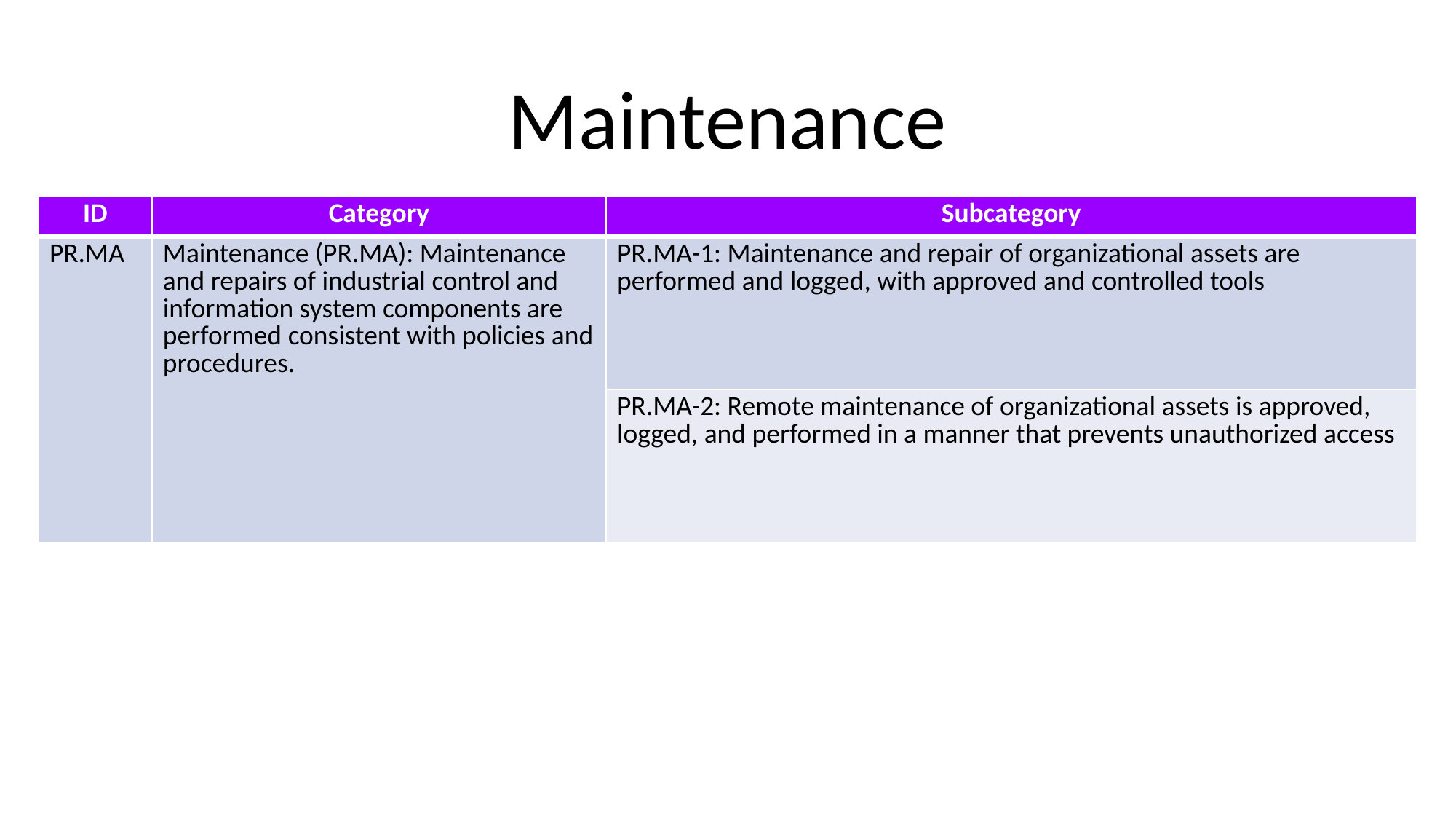

# Maintenance
| ID | Category | Subcategory |
| --- | --- | --- |
| PR.MA | Maintenance (PR.MA): Maintenance and repairs of industrial control and information system components are performed consistent with policies and procedures. | PR.MA-1: Maintenance and repair of organizational assets are performed and logged, with approved and controlled tools |
|  |  | PR.MA-2: Remote maintenance of organizational assets is approved, logged, and performed in a manner that prevents unauthorized access |